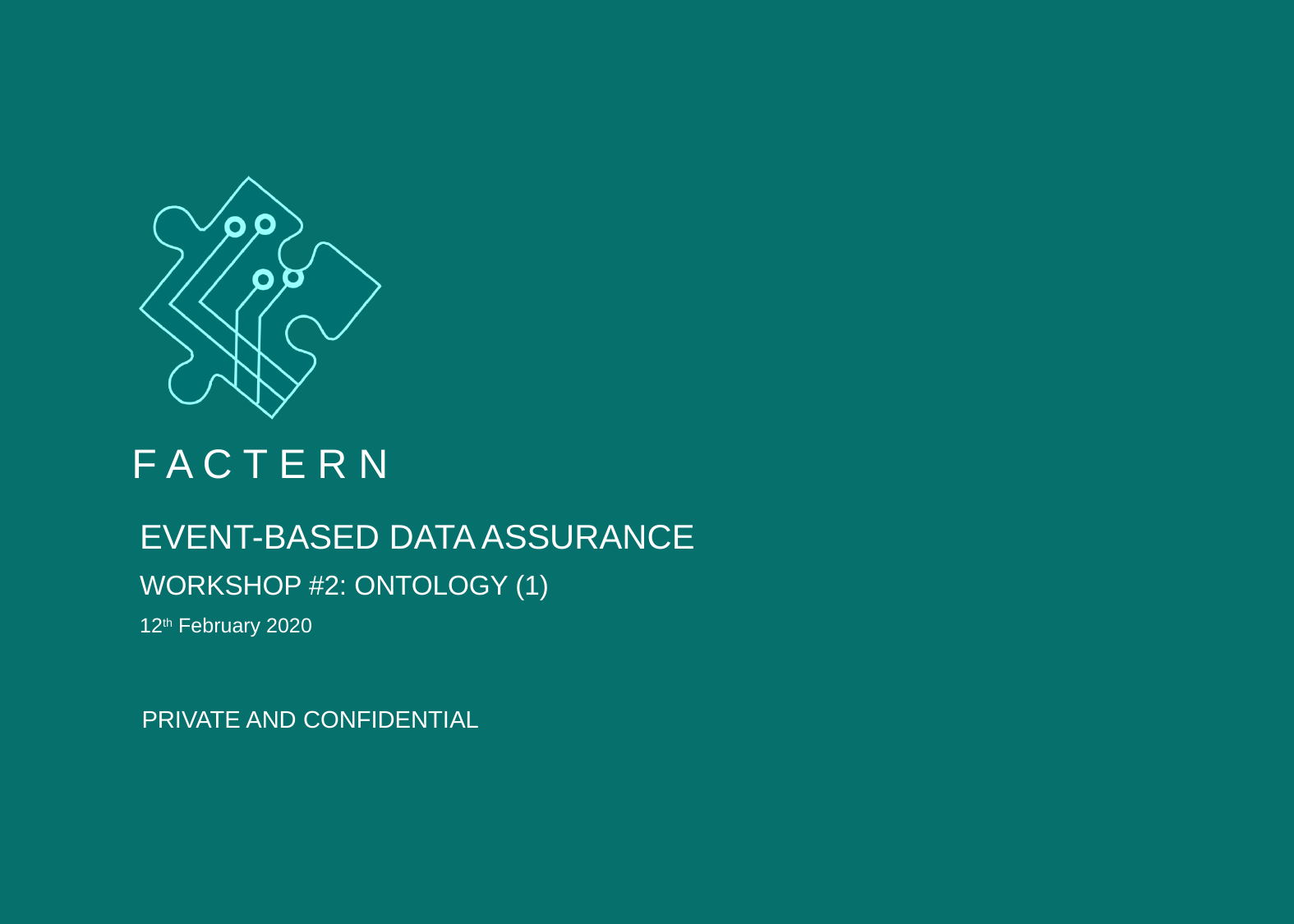

EVENT-BASED DATA ASSURANCE
WORKSHOP #2: ONTOLOGY (1)
12th February 2020